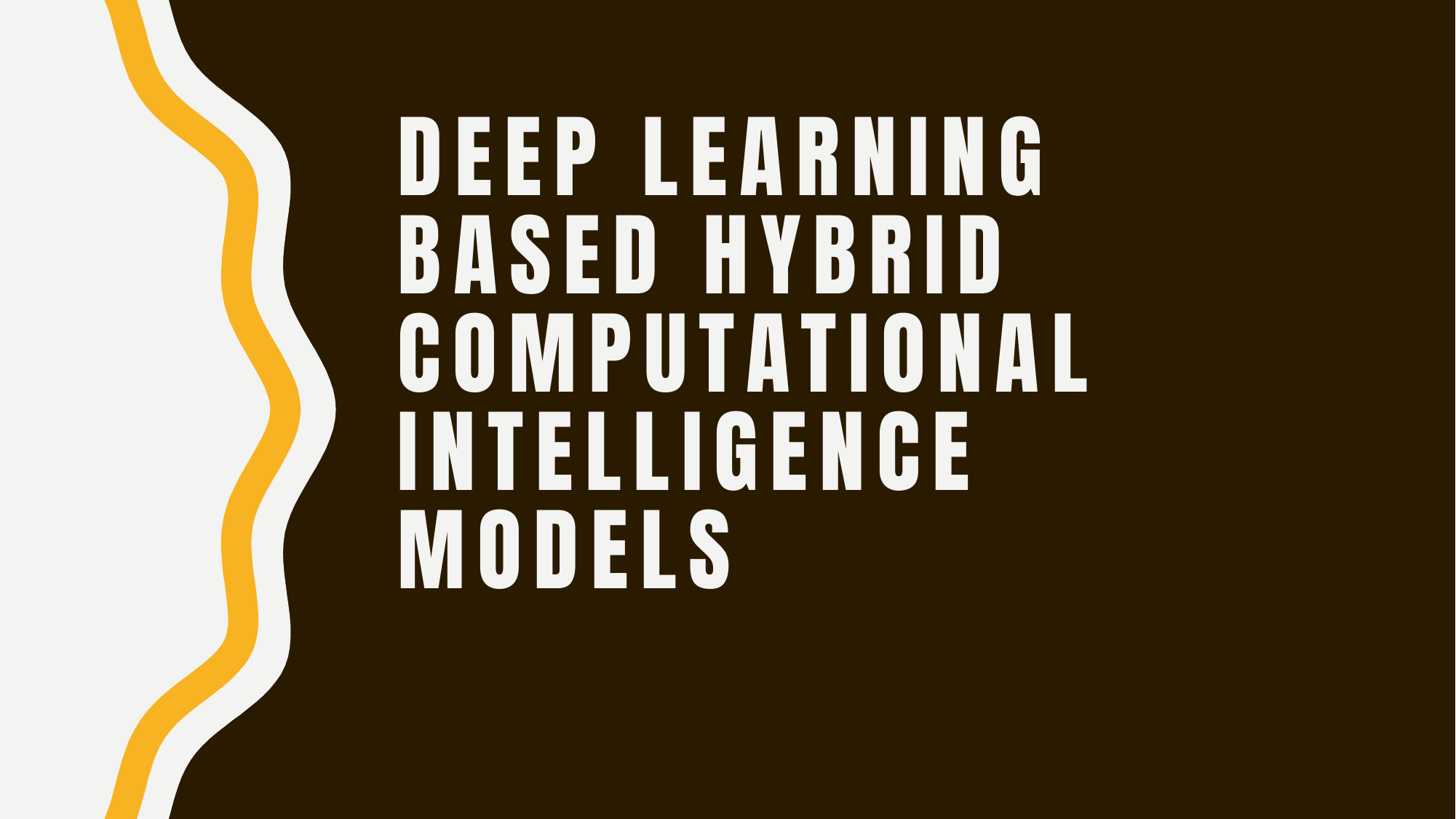

# Deep Learning Based Hybrid Computational Intelligence Models